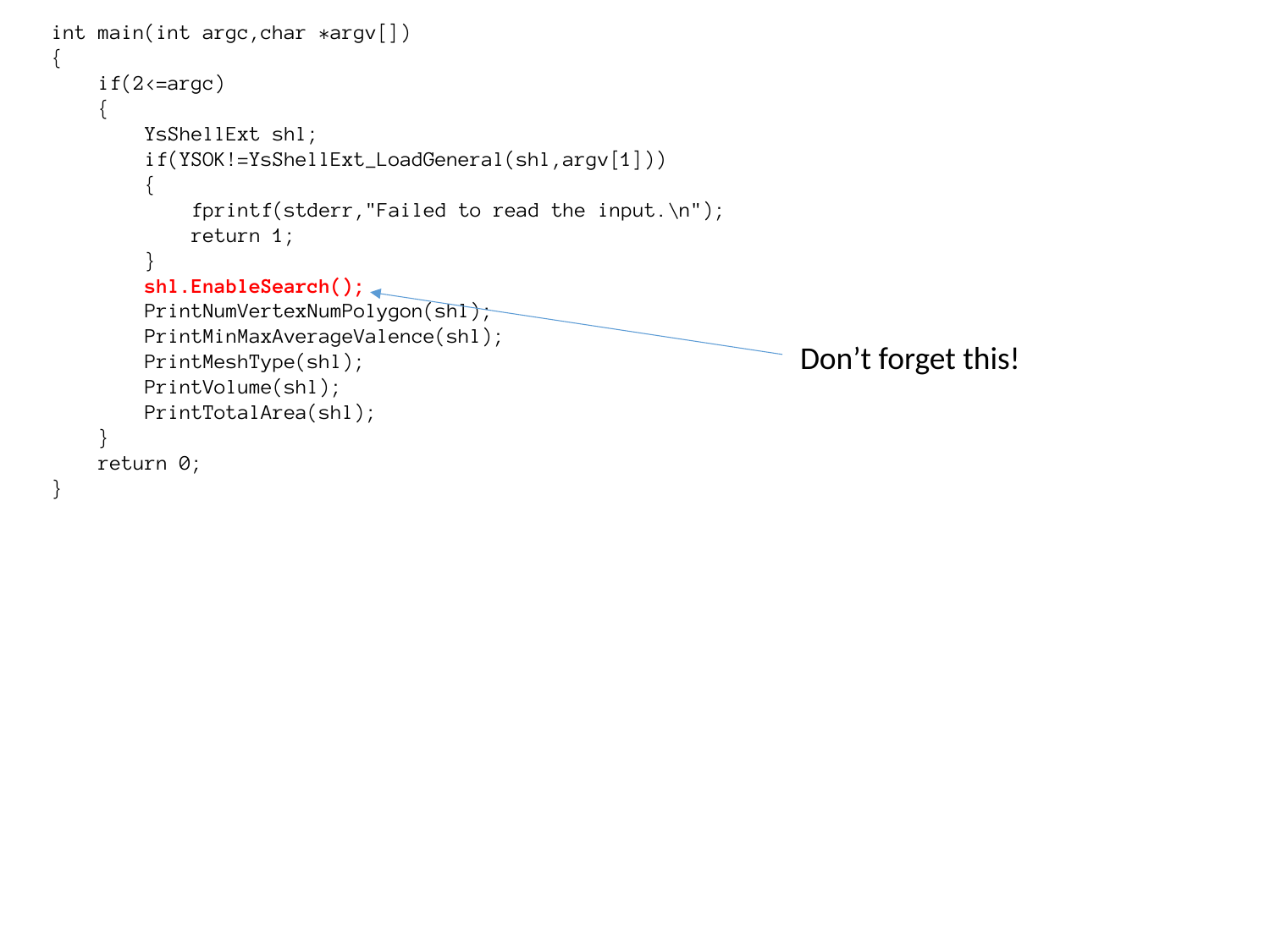

int main(int argc,char *argv[])
{
    if(2<=argc)
    {
        YsShellExt shl;
        if(YSOK!=YsShellExt_LoadGeneral(shl,argv[1]))
        {
            fprintf(stderr,"Failed to read the input.\n");
            return 1;
        }
        shl.EnableSearch();
        PrintNumVertexNumPolygon(shl);
        PrintMinMaxAverageValence(shl);
        PrintMeshType(shl);
        PrintVolume(shl);
        PrintTotalArea(shl);
    }
    return 0;
}
Don’t forget this!